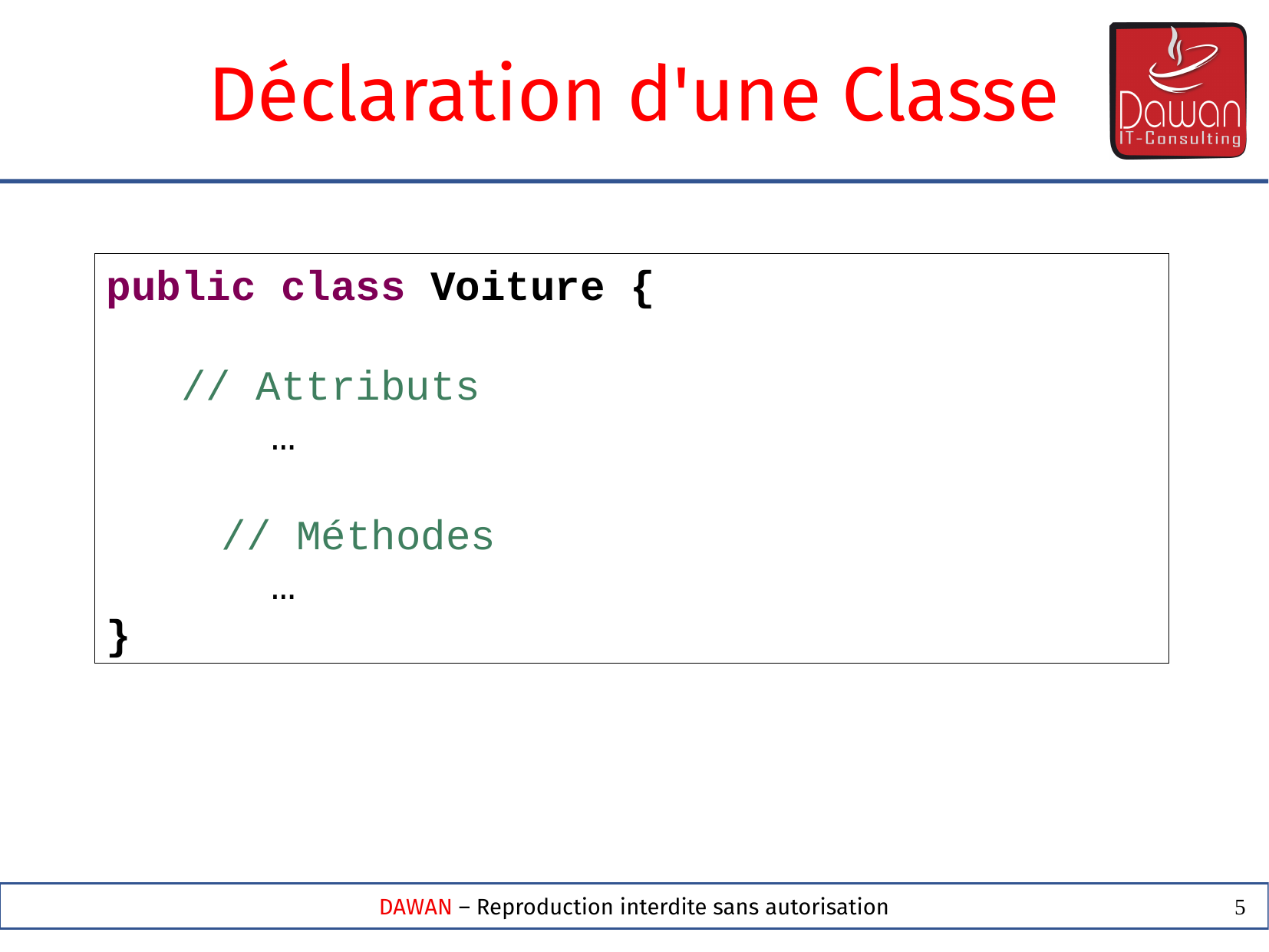

Déclaration d'une Classe
public class Voiture {

   // Attributs
	  …

	// Méthodes
	  …
}
5